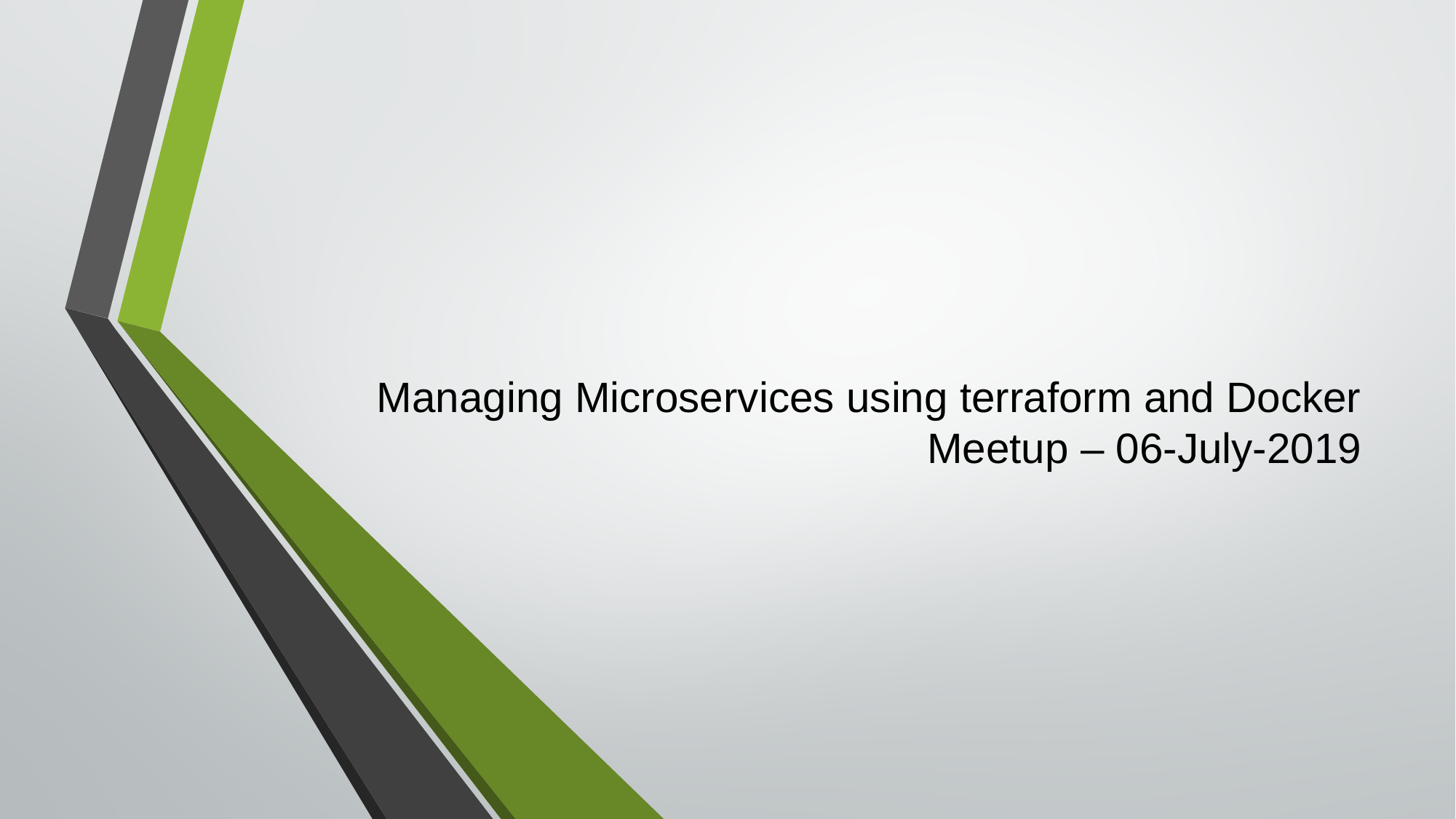

# Managing Microservices using terraform and Docker Meetup – 06-July-2019